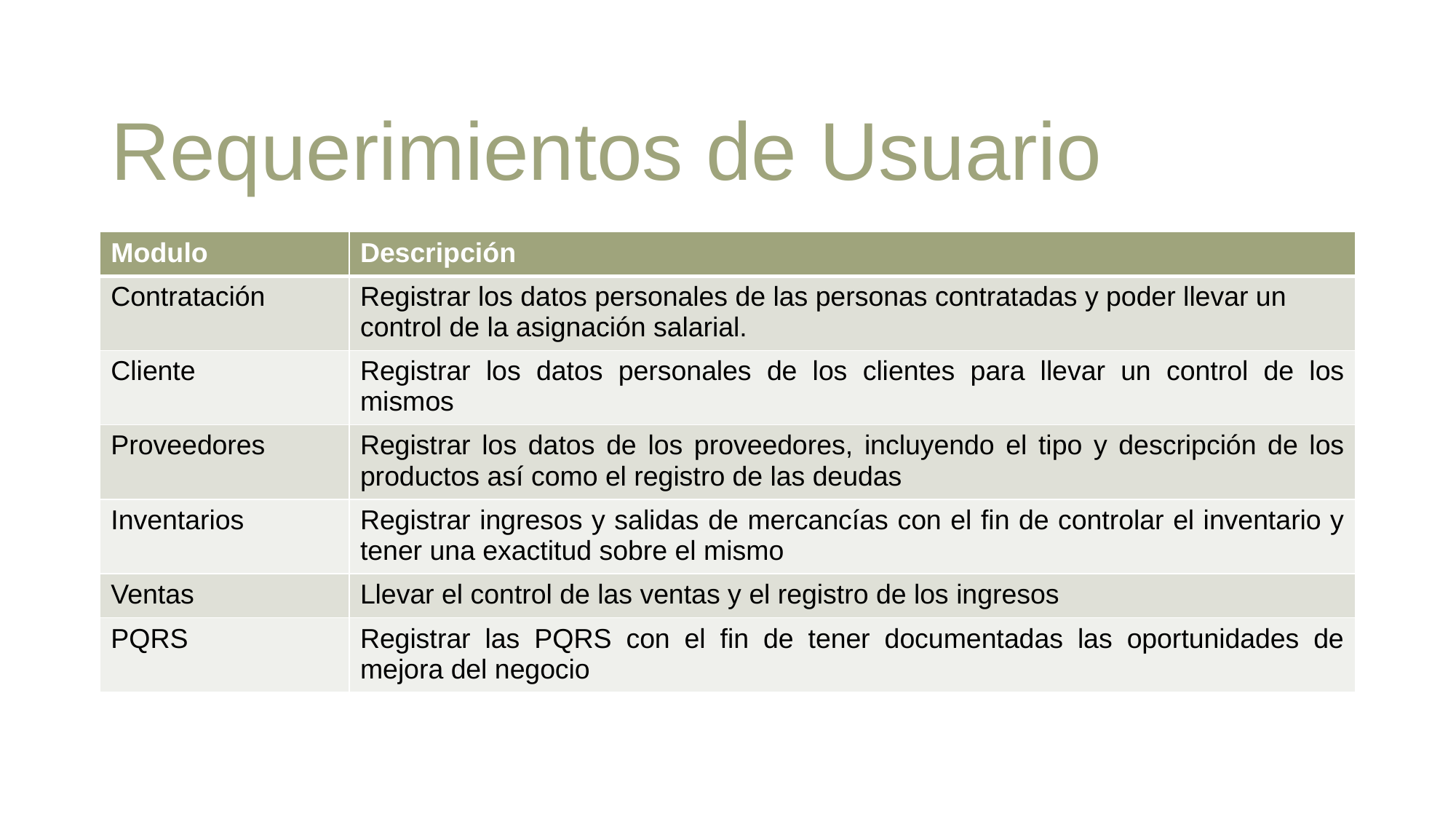

Requerimientos de Usuario
| Modulo | Descripción |
| --- | --- |
| Contratación | Registrar los datos personales de las personas contratadas y poder llevar un control de la asignación salarial. |
| Cliente | Registrar los datos personales de los clientes para llevar un control de los mismos |
| Proveedores | Registrar los datos de los proveedores, incluyendo el tipo y descripción de los productos así como el registro de las deudas |
| Inventarios | Registrar ingresos y salidas de mercancías con el fin de controlar el inventario y tener una exactitud sobre el mismo |
| Ventas | Llevar el control de las ventas y el registro de los ingresos |
| PQRS | Registrar las PQRS con el fin de tener documentadas las oportunidades de mejora del negocio |